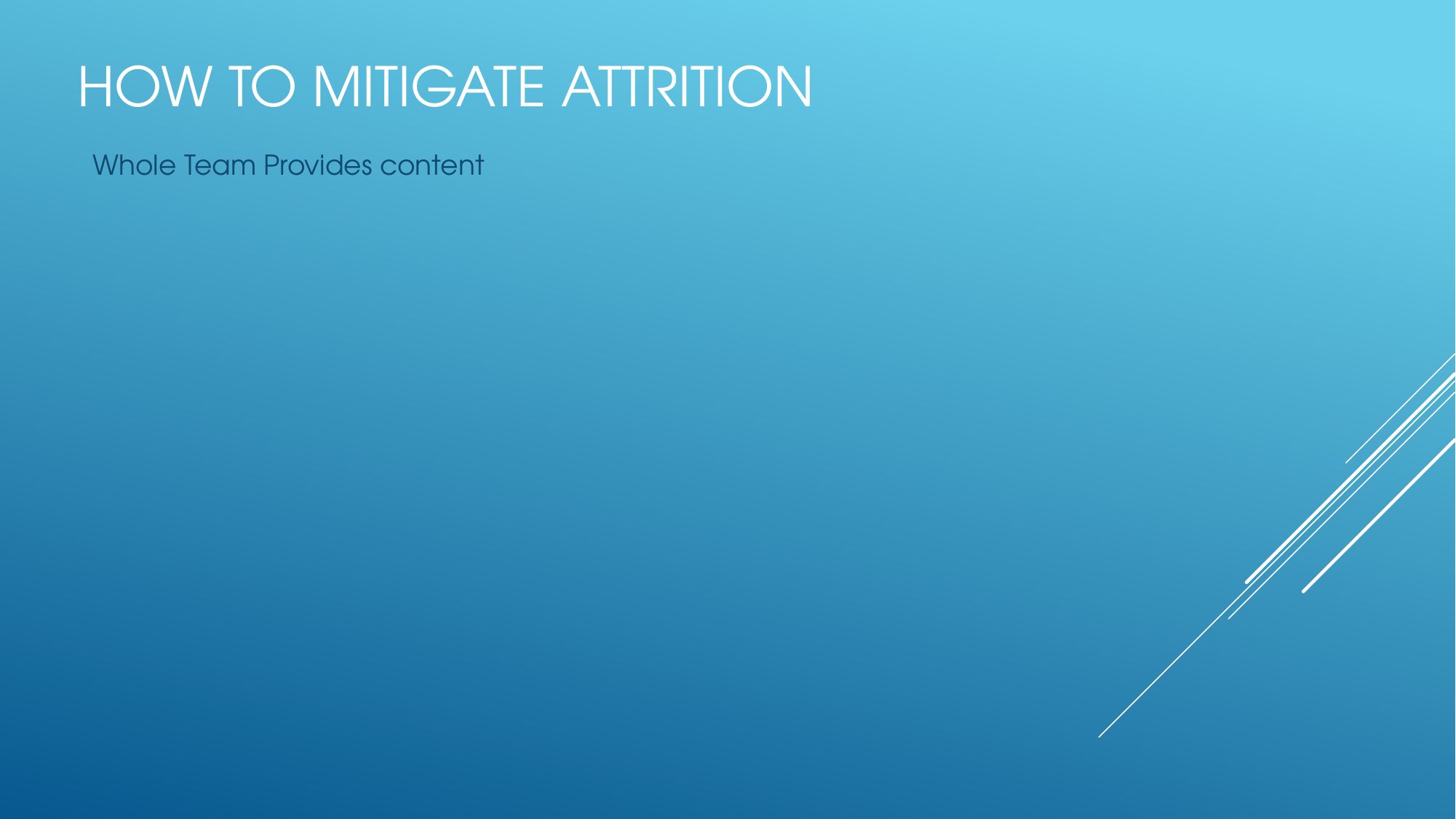

# How to mitigate attrition
Whole Team Provides content